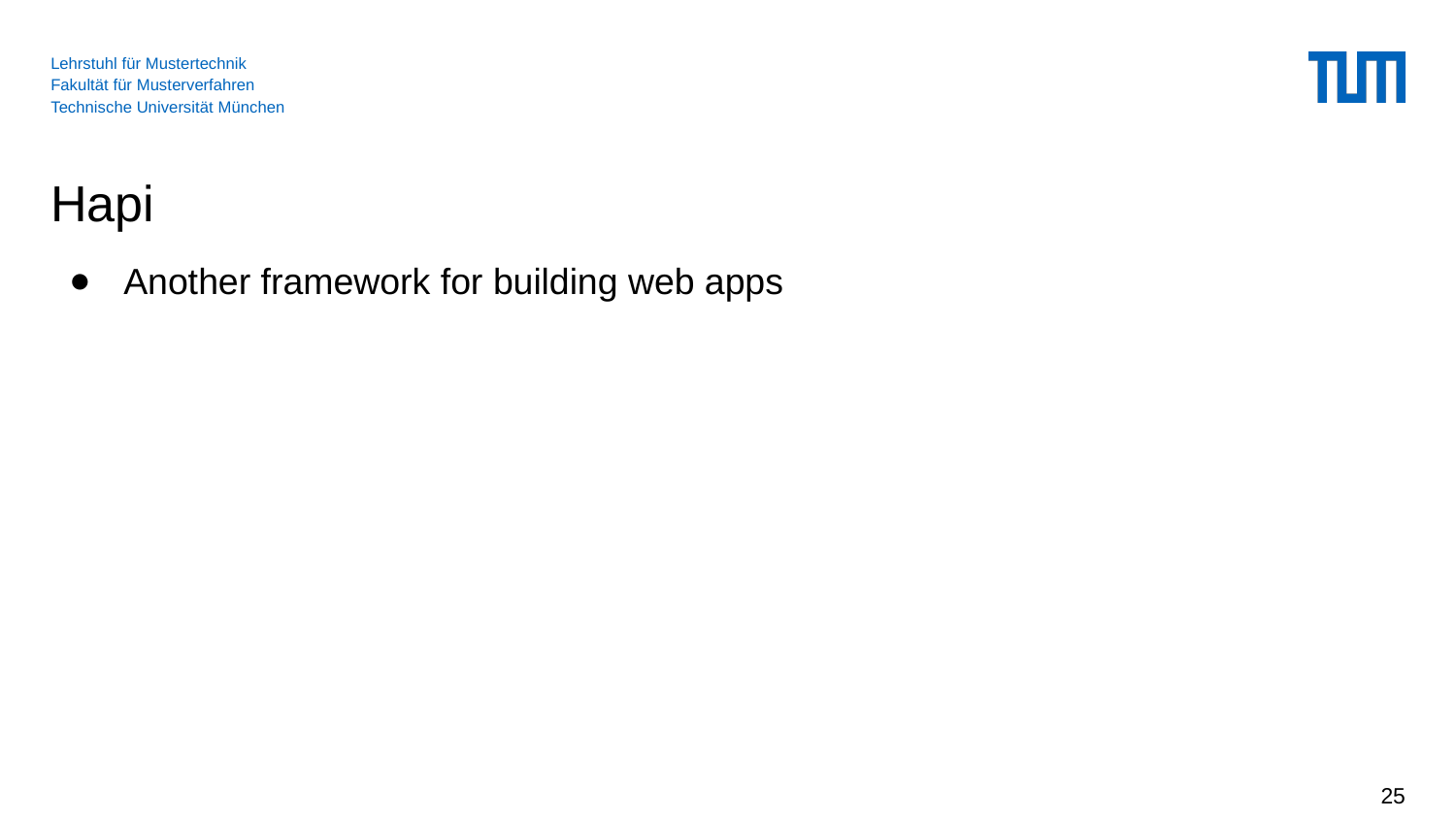

# Hapi
Another framework for building web apps
25